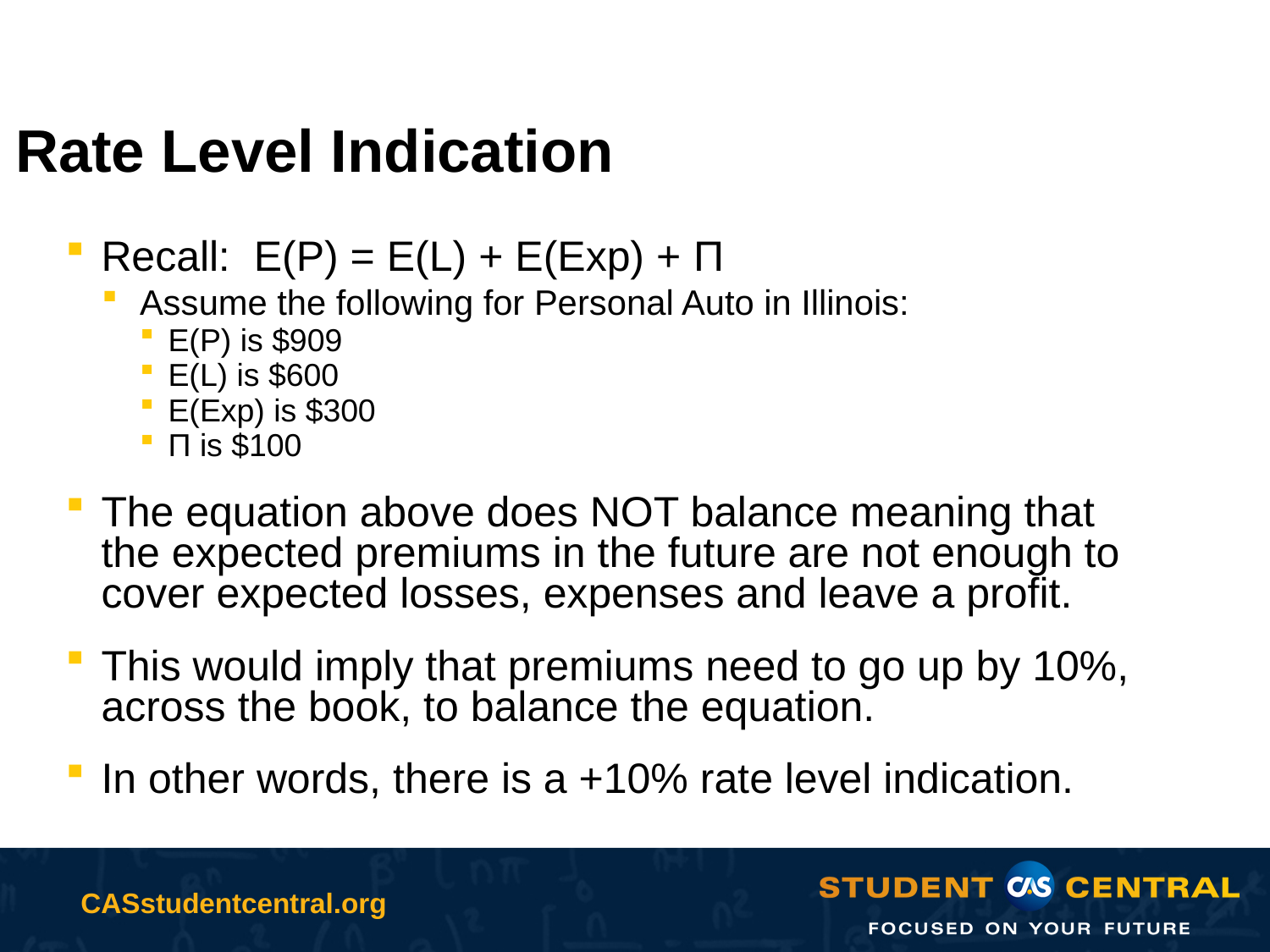

# Rate Level Indication
Recall:  E(P) = E(L) + E(Exp) + Π
Assume the following for Personal Auto in Illinois:
E(P) is $909
E(L) is $600
E(Exp) is $300
Π is $100
The equation above does NOT balance meaning that the expected premiums in the future are not enough to cover expected losses, expenses and leave a profit.
This would imply that premiums need to go up by 10%, across the book, to balance the equation.
In other words, there is a +10% rate level indication.